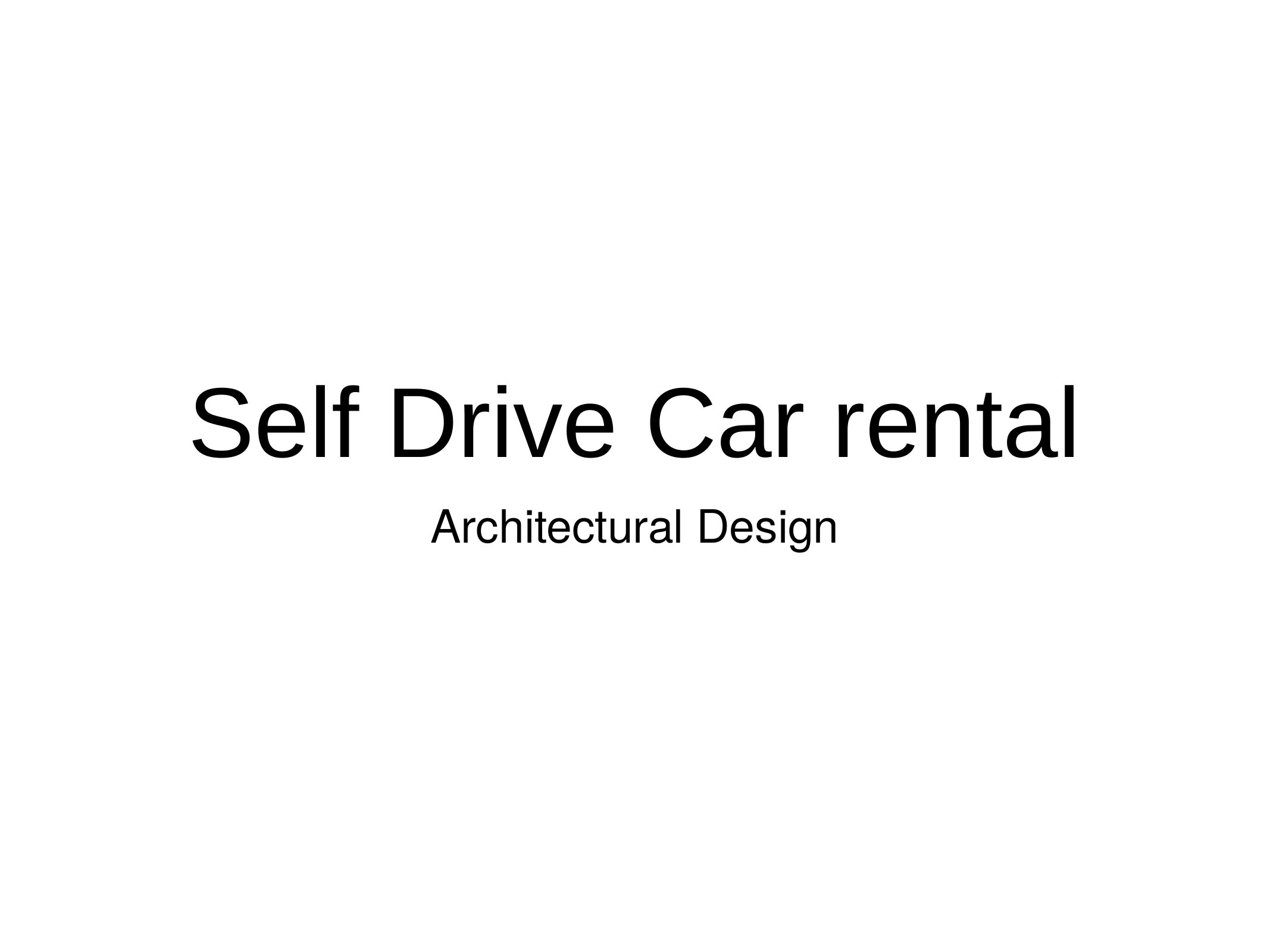

# Self Drive Car rental
Architectural Design